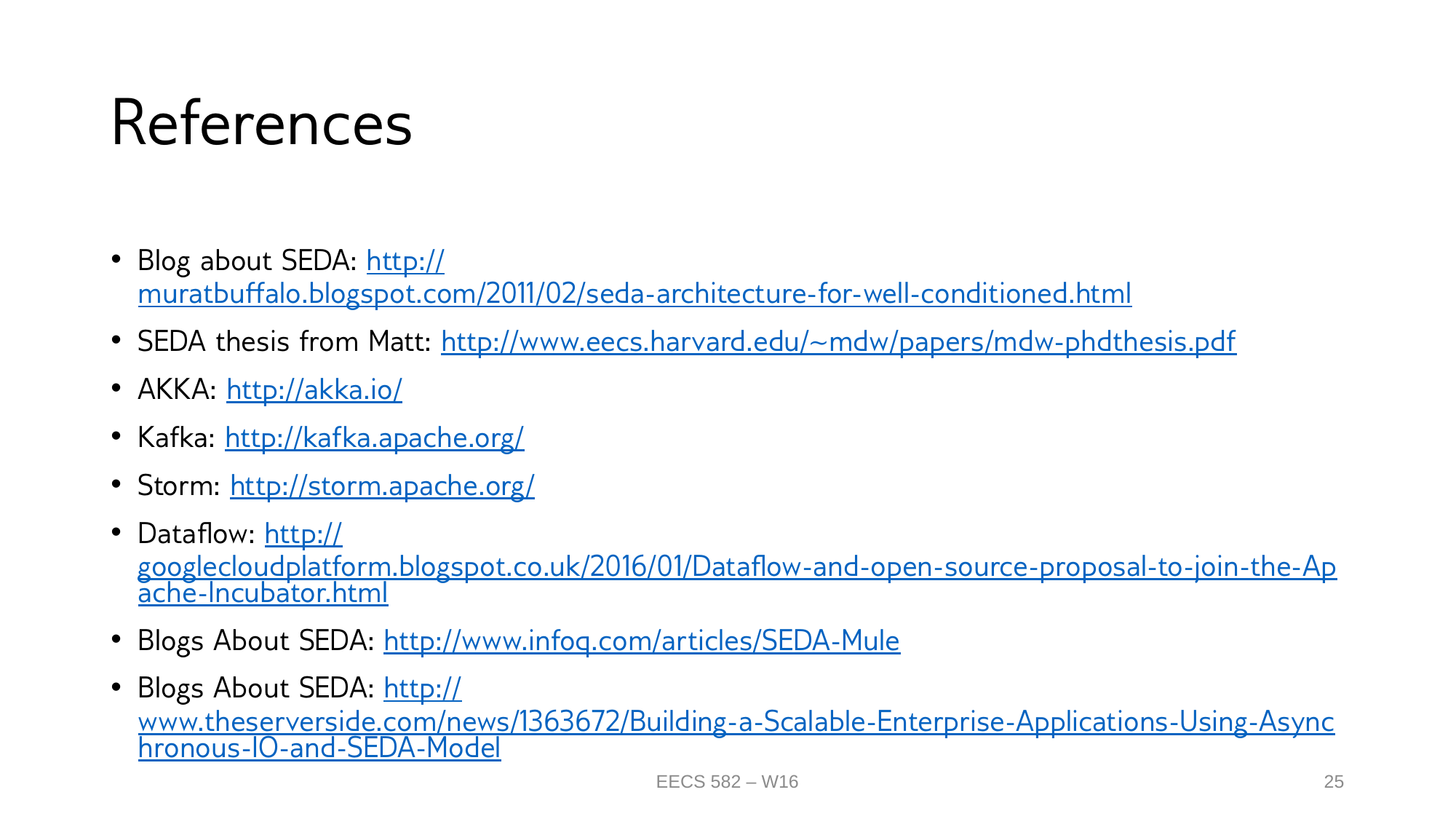

# References
Blog about SEDA: http://muratbuffalo.blogspot.com/2011/02/seda-architecture-for-well-conditioned.html
SEDA thesis from Matt: http://www.eecs.harvard.edu/~mdw/papers/mdw-phdthesis.pdf
AKKA: http://akka.io/
Kafka: http://kafka.apache.org/
Storm: http://storm.apache.org/
Dataflow: http://googlecloudplatform.blogspot.co.uk/2016/01/Dataflow-and-open-source-proposal-to-join-the-Apache-Incubator.html
Blogs About SEDA: http://www.infoq.com/articles/SEDA-Mule
Blogs About SEDA: http://www.theserverside.com/news/1363672/Building-a-Scalable-Enterprise-Applications-Using-Asynchronous-IO-and-SEDA-Model
EECS 582 – W16
25